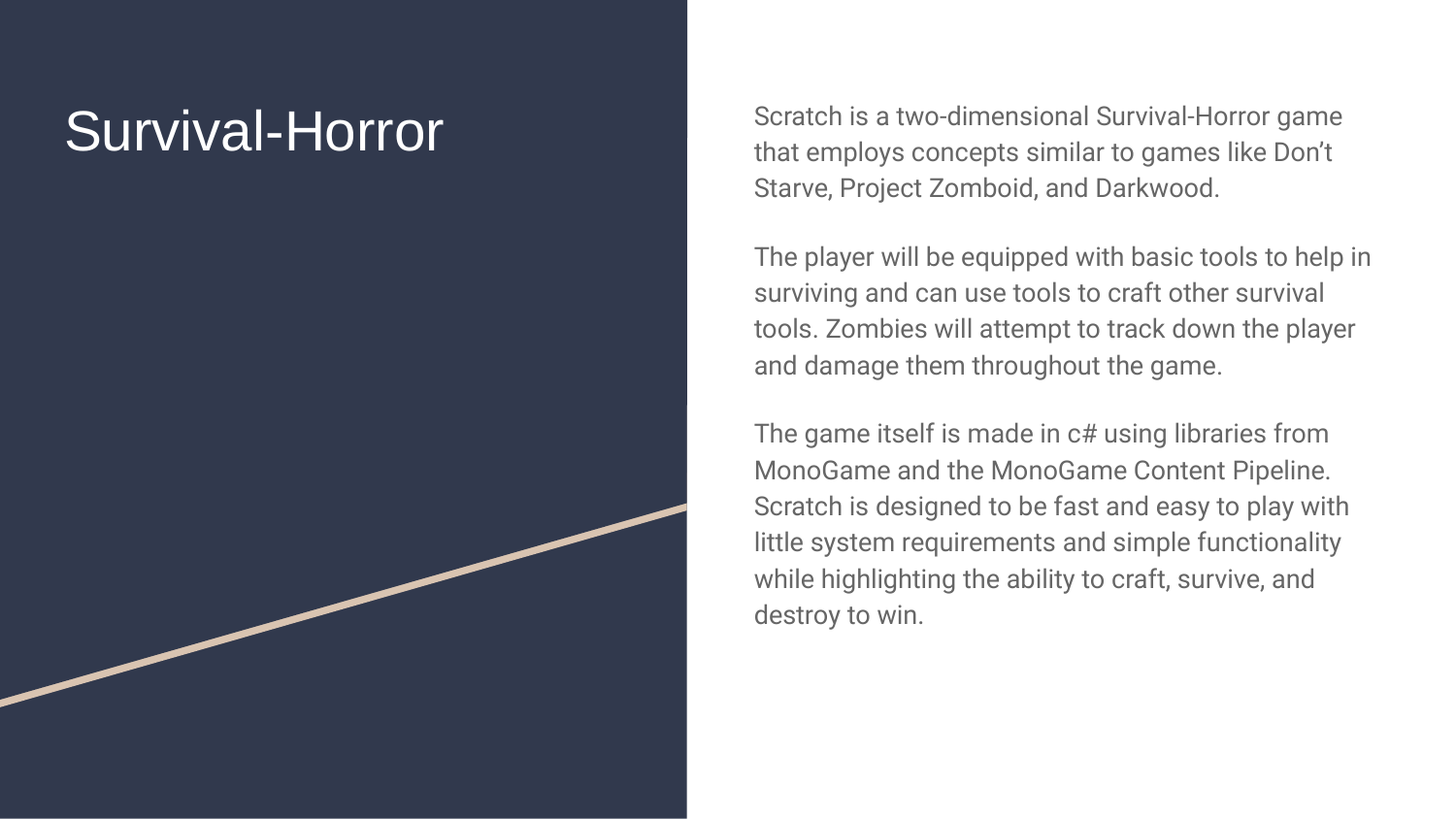

# Survival-Horror
Scratch is a two-dimensional Survival-Horror game that employs concepts similar to games like Don’t Starve, Project Zomboid, and Darkwood.
The player will be equipped with basic tools to help in surviving and can use tools to craft other survival tools. Zombies will attempt to track down the player and damage them throughout the game.
The game itself is made in c# using libraries from MonoGame and the MonoGame Content Pipeline. Scratch is designed to be fast and easy to play with little system requirements and simple functionality while highlighting the ability to craft, survive, and destroy to win.